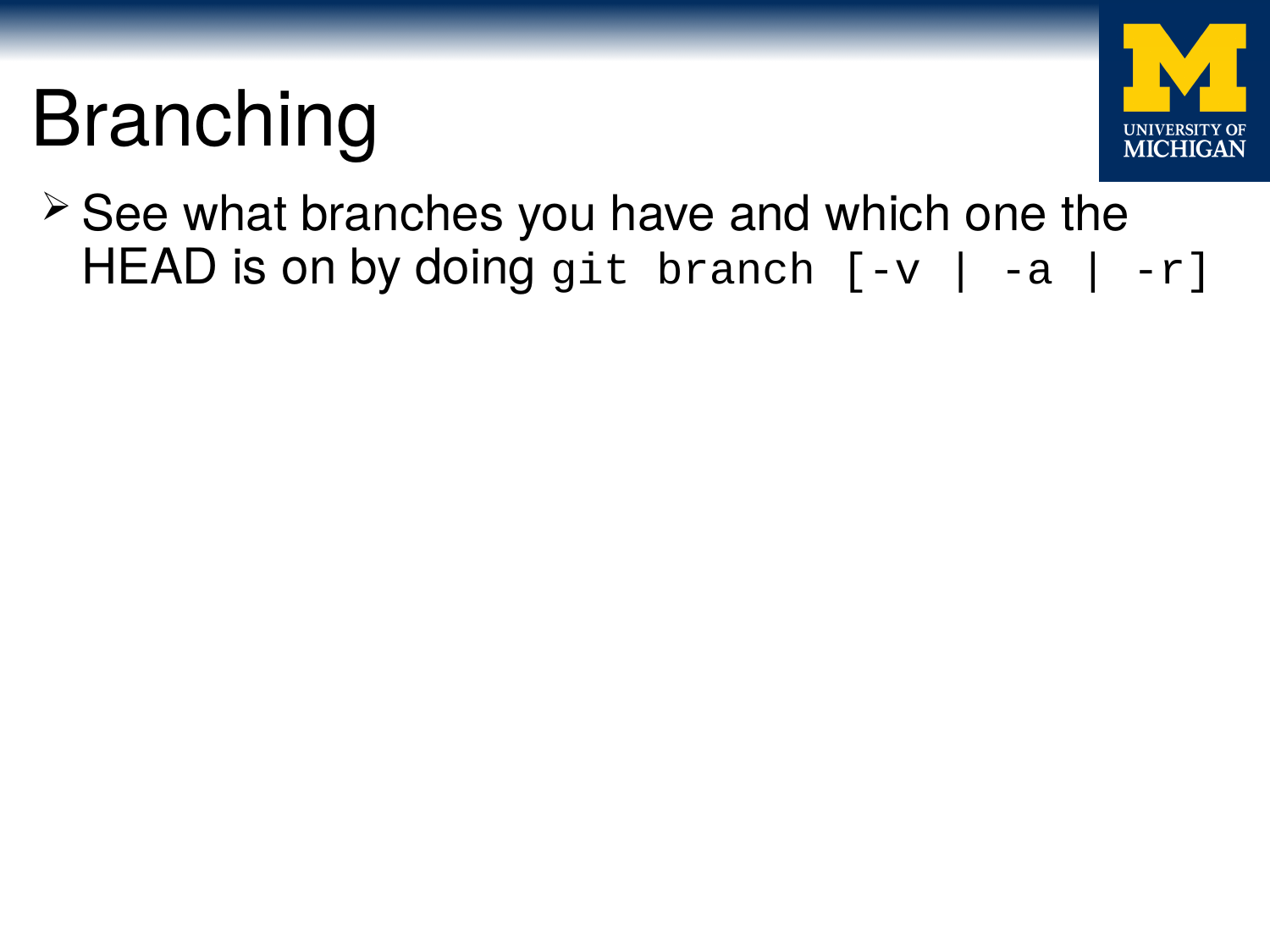

# Branching
See what branches you have and which one the HEAD is on by doing git branch [-v | -a | -r]